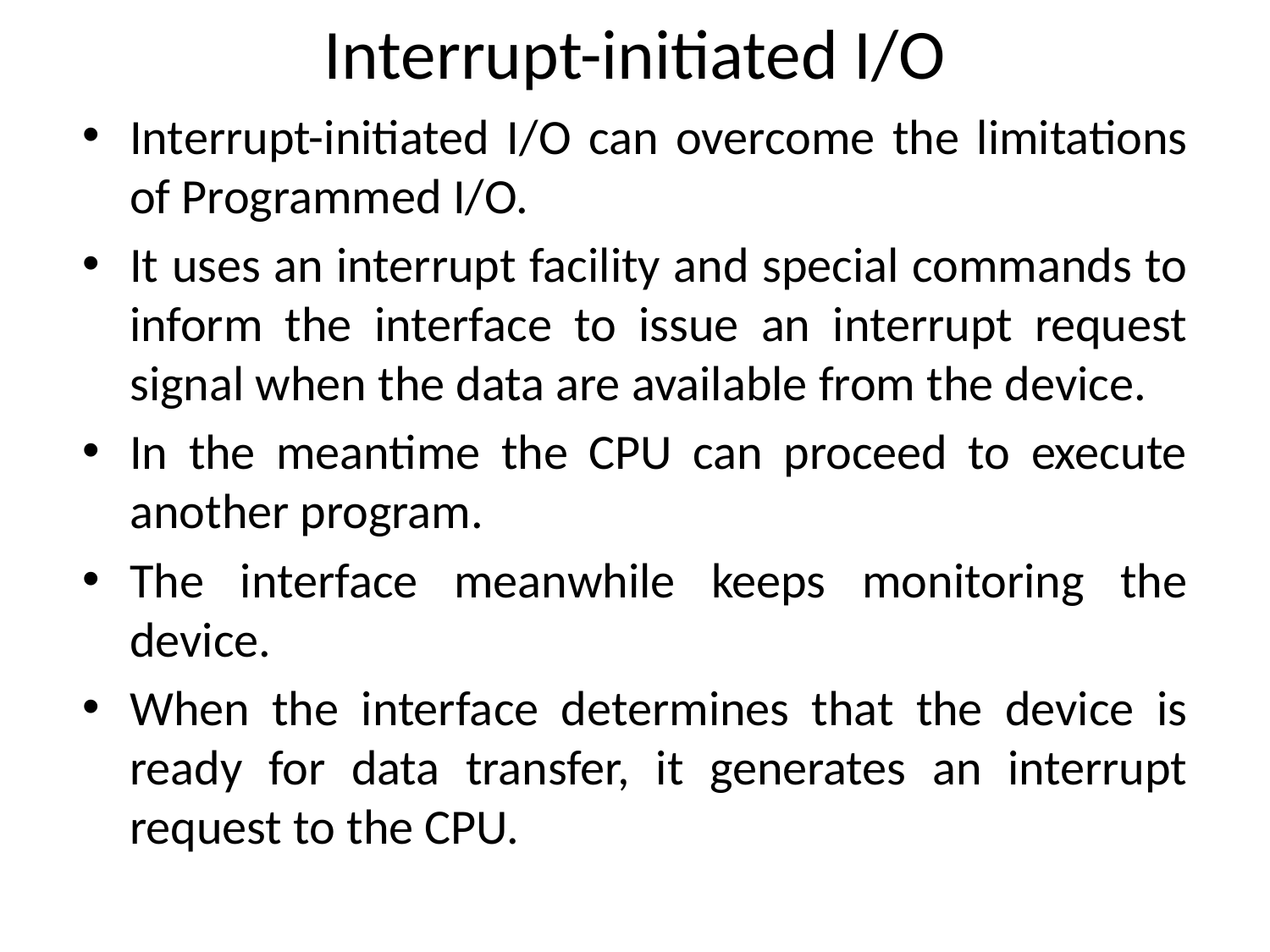

# Interrupt-initiated I/O
Interrupt-initiated I/O can overcome the limitations of Programmed I/O.
It uses an interrupt facility and special commands to inform the interface to issue an interrupt request signal when the data are available from the device.
In the meantime the CPU can proceed to execute another program.
The interface meanwhile keeps monitoring the device.
When the interface determines that the device is ready for data transfer, it generates an interrupt request to the CPU.